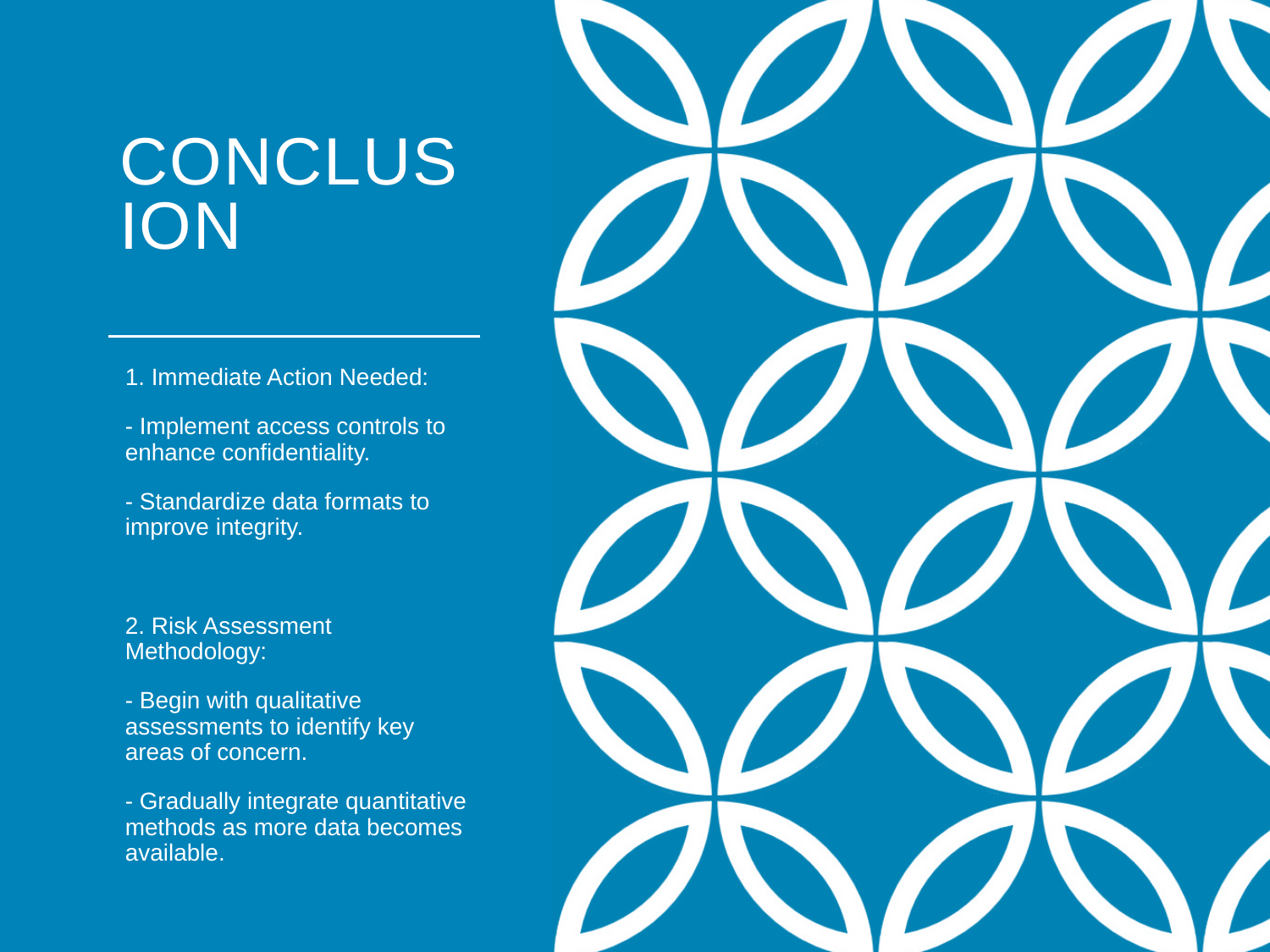

# Conclusion
1. Immediate Action Needed:
- Implement access controls to enhance confidentiality.
- Standardize data formats to improve integrity.

2. Risk Assessment Methodology:
- Begin with qualitative assessments to identify key areas of concern.
- Gradually integrate quantitative methods as more data becomes available.